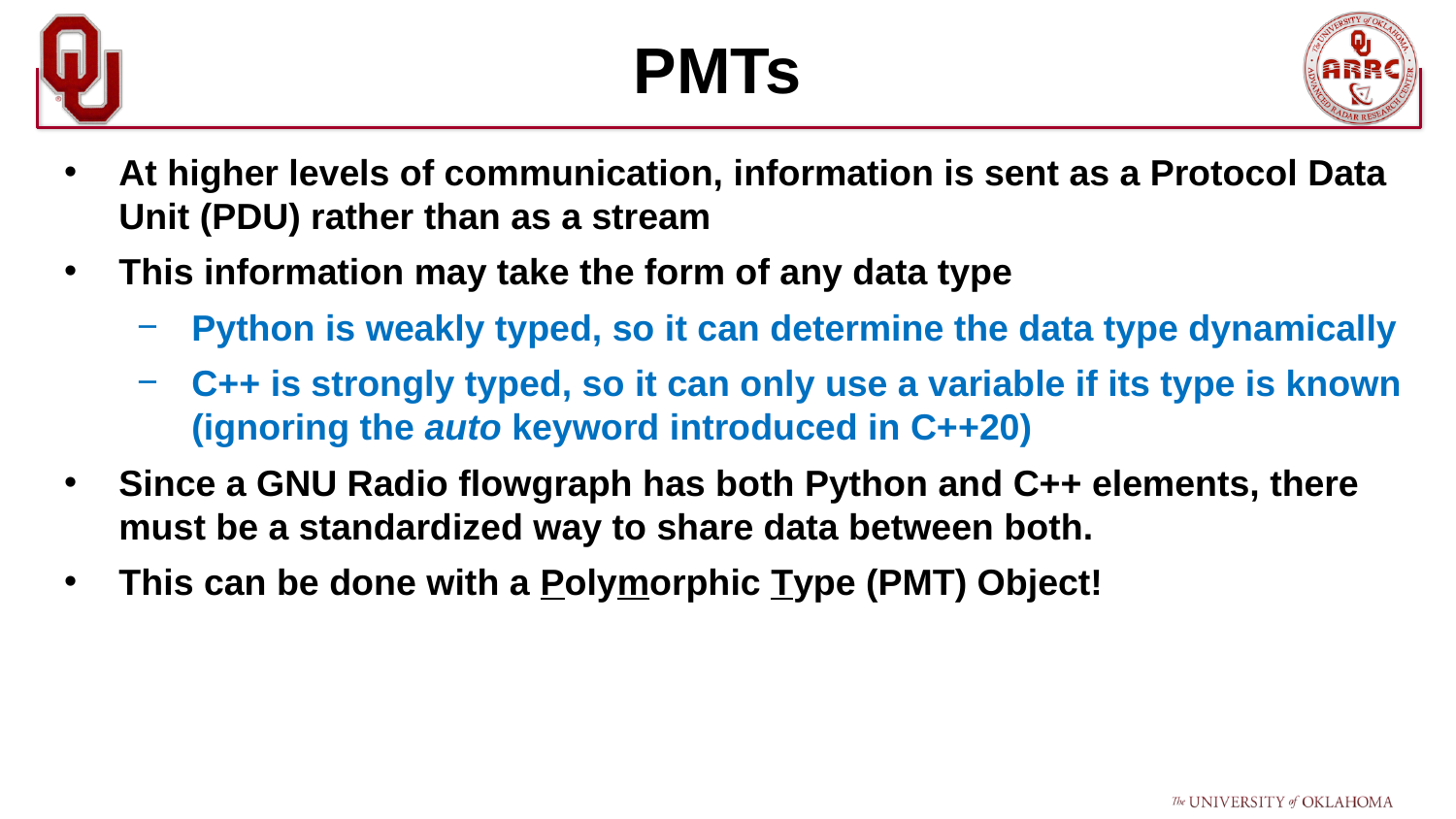

# PMTs
At higher levels of communication, information is sent as a Protocol Data Unit (PDU) rather than as a stream
This information may take the form of any data type
Python is weakly typed, so it can determine the data type dynamically
C++ is strongly typed, so it can only use a variable if its type is known (ignoring the auto keyword introduced in C++20)
Since a GNU Radio flowgraph has both Python and C++ elements, there must be a standardized way to share data between both.
This can be done with a Polymorphic Type (PMT) Object!